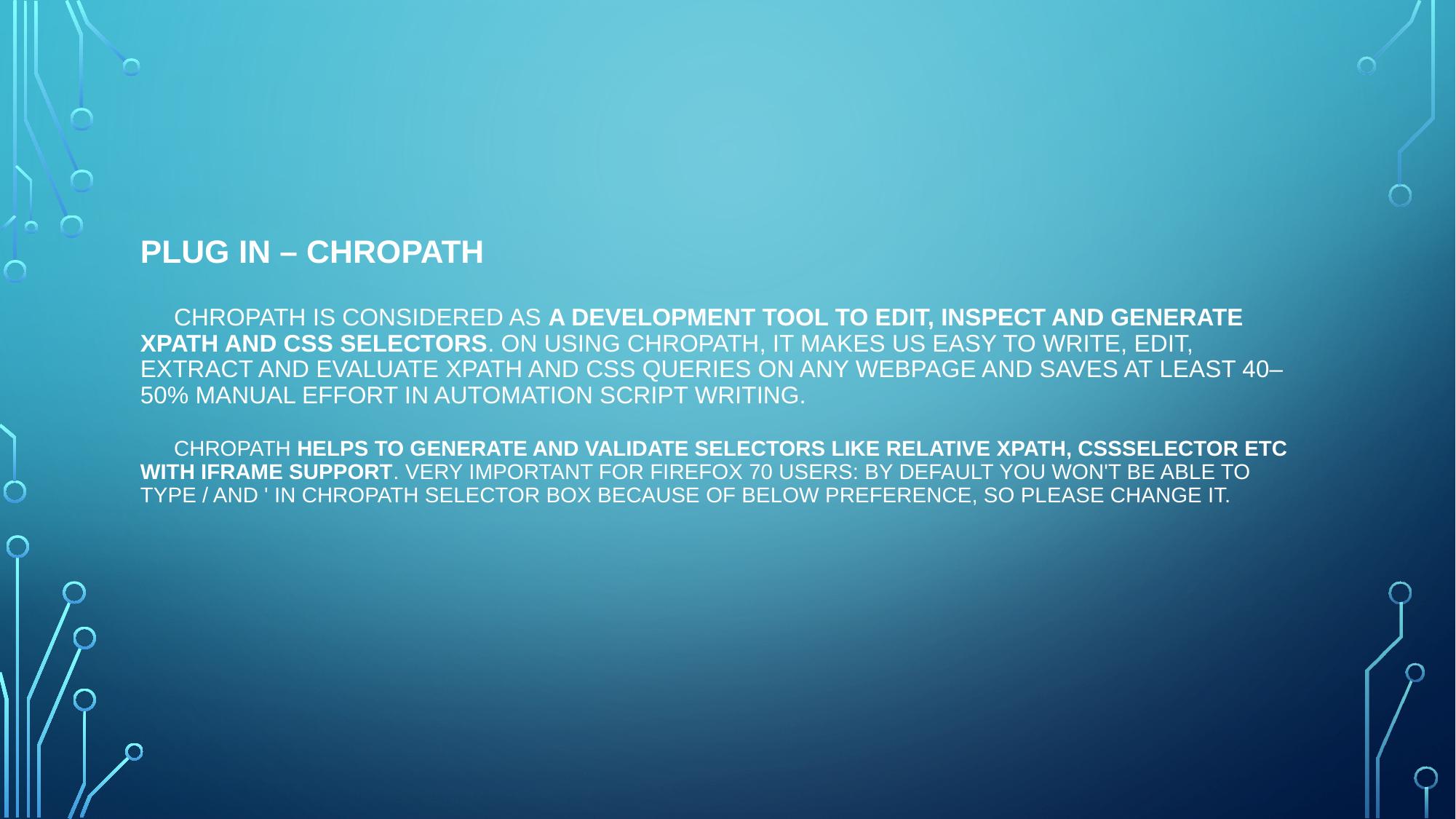

# PLUG IN – CHROPATH ChroPath is considered as a development tool to edit, inspect and generate XPath and CSS Selectors. On using ChroPath, it makes us easy to write, edit, extract and evaluate XPath and CSS queries on any webpage and saves at least 40–50% manual effort in automation script writing. ChroPath helps to generate and validate selectors like relative xpath, cssSelector etc with iframe support. Very Important for Firefox 70 users: By default you won't be able to type / and ' in ChroPath selector box because of below preference, so please change it.